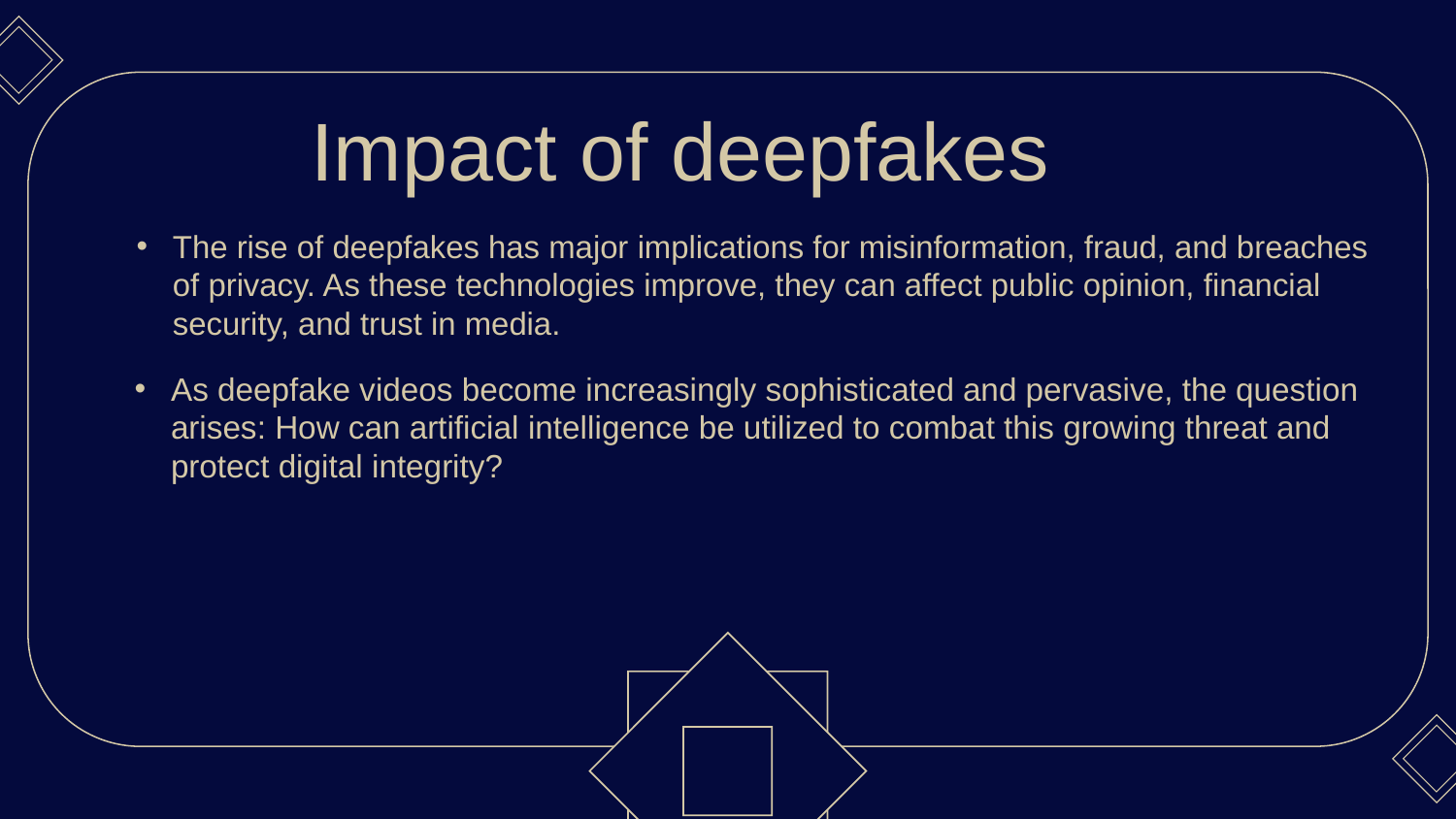

Impact of deepfakes
# The rise of deepfakes has major implications for misinformation, fraud, and breaches of privacy. As these technologies improve, they can affect public opinion, financial security, and trust in media.
As deepfake videos become increasingly sophisticated and pervasive, the question arises: How can artificial intelligence be utilized to combat this growing threat and protect digital integrity?